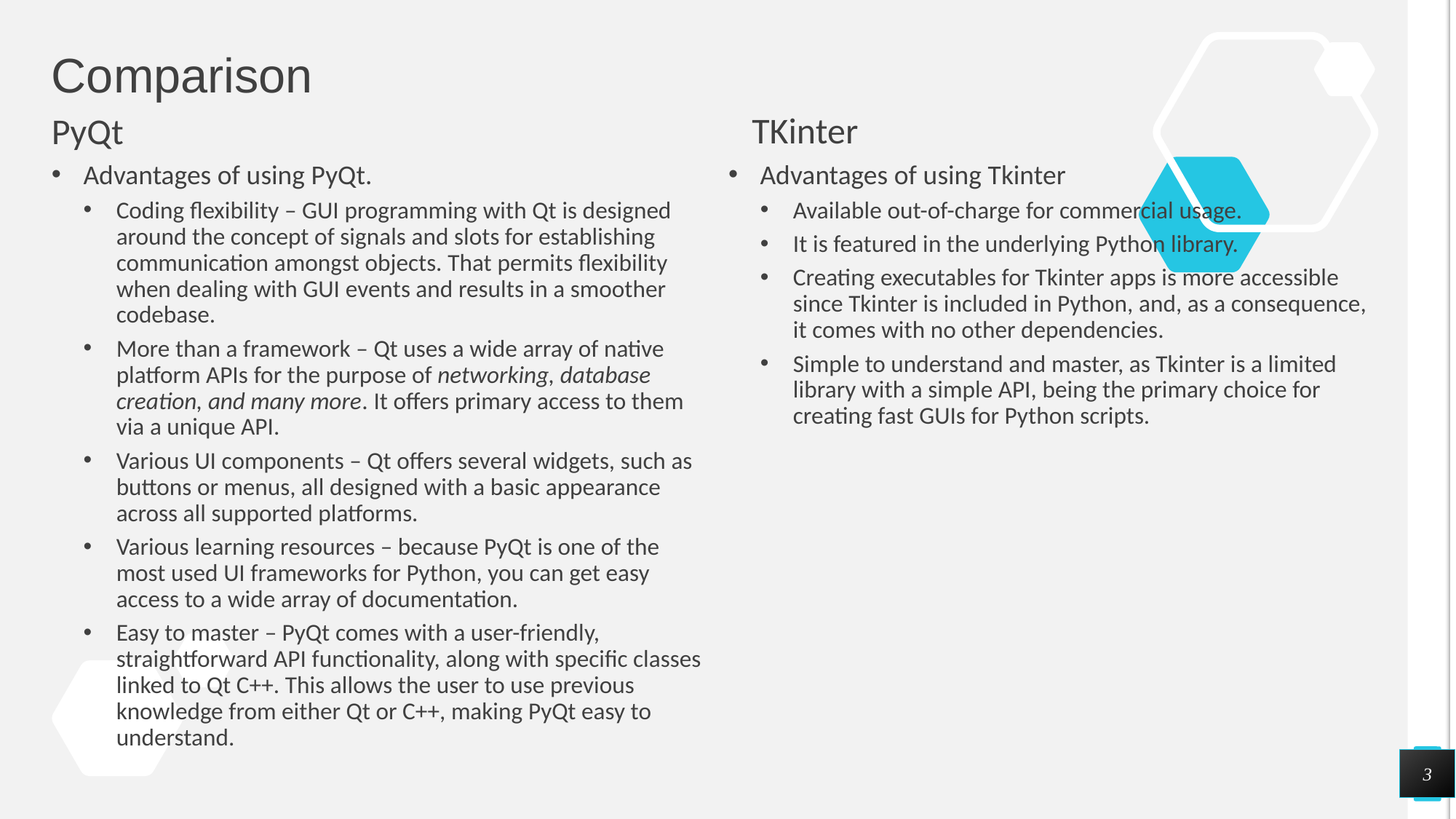

Comparison
TKinter
PyQt
Advantages of using PyQt.
Coding flexibility – GUI programming with Qt is designed around the concept of signals and slots for establishing communication amongst objects. That permits flexibility when dealing with GUI events and results in a smoother codebase.
More than a framework – Qt uses a wide array of native platform APIs for the purpose of networking, database creation, and many more. It offers primary access to them via a unique API.
Various UI components – Qt offers several widgets, such as buttons or menus, all designed with a basic appearance across all supported platforms.
Various learning resources – because PyQt is one of the most used UI frameworks for Python, you can get easy access to a wide array of documentation.
Easy to master – PyQt comes with a user-friendly, straightforward API functionality, along with specific classes linked to Qt C++. This allows the user to use previous knowledge from either Qt or C++, making PyQt easy to understand.
Advantages of using Tkinter
Available out-of-charge for commercial usage.
It is featured in the underlying Python library.
Creating executables for Tkinter apps is more accessible since Tkinter is included in Python, and, as a consequence, it comes with no other dependencies.
Simple to understand and master, as Tkinter is a limited library with a simple API, being the primary choice for creating fast GUIs for Python scripts.
3